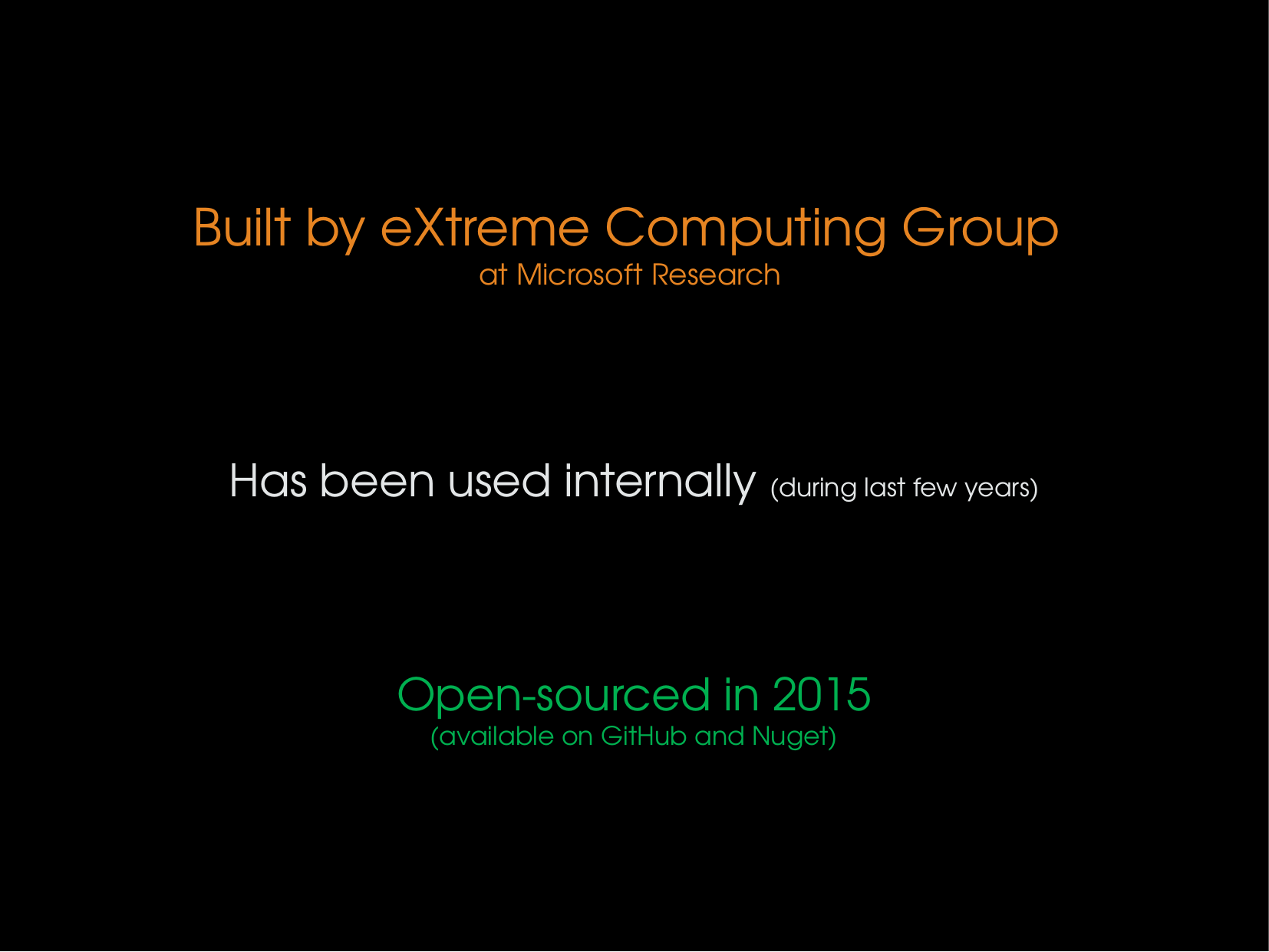

Built by eXtreme Computing Group
at Microsoft Research

Has been used internally (during last few years)

Open-sourced in 2015
(available on GitHub and Nuget)